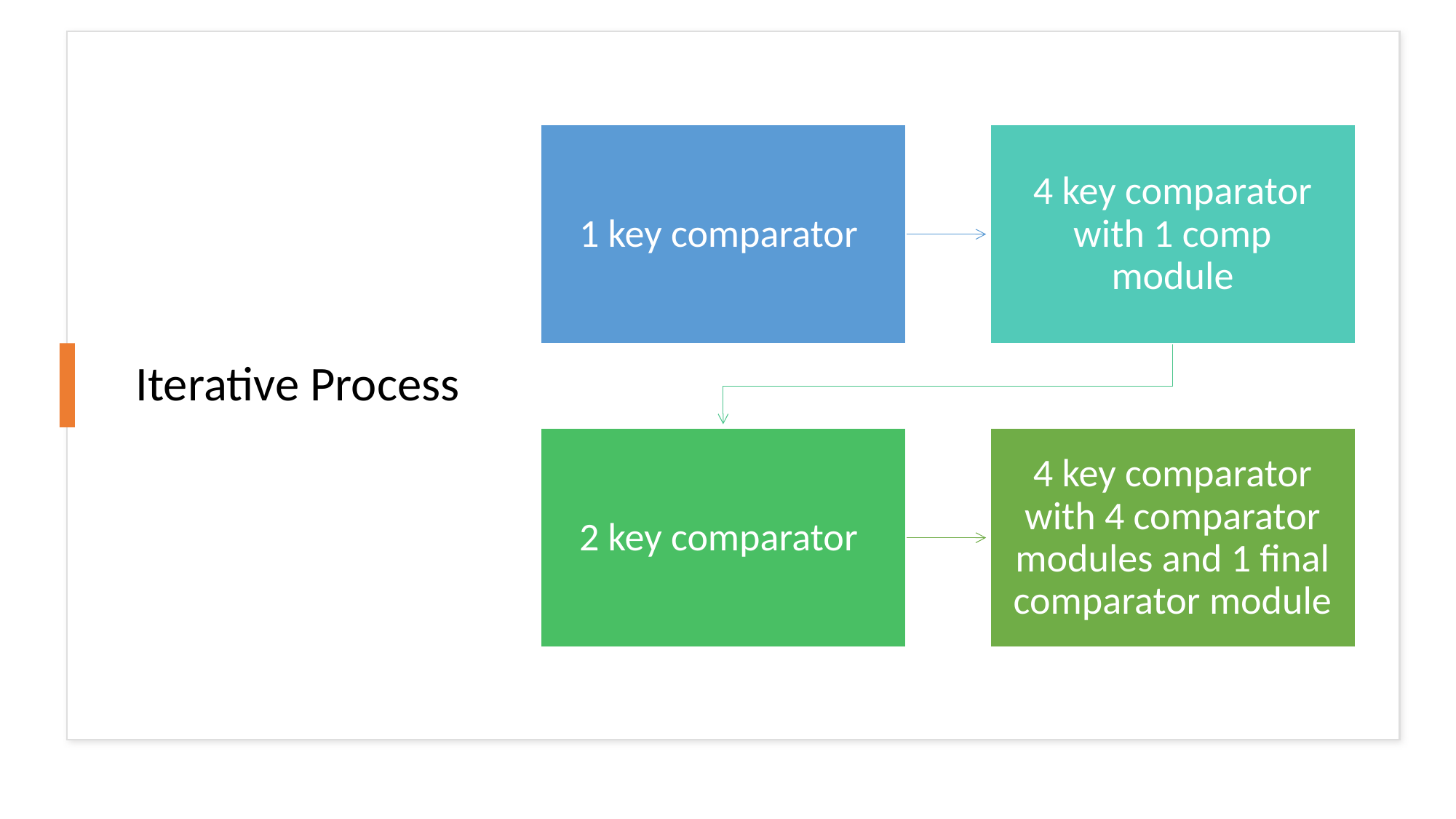

# Iterative Process

1 key comparator

4 key comparator with 1 comp module

2 key comparator
4 key comparator with 4 comparator modules and 1 final comparator module